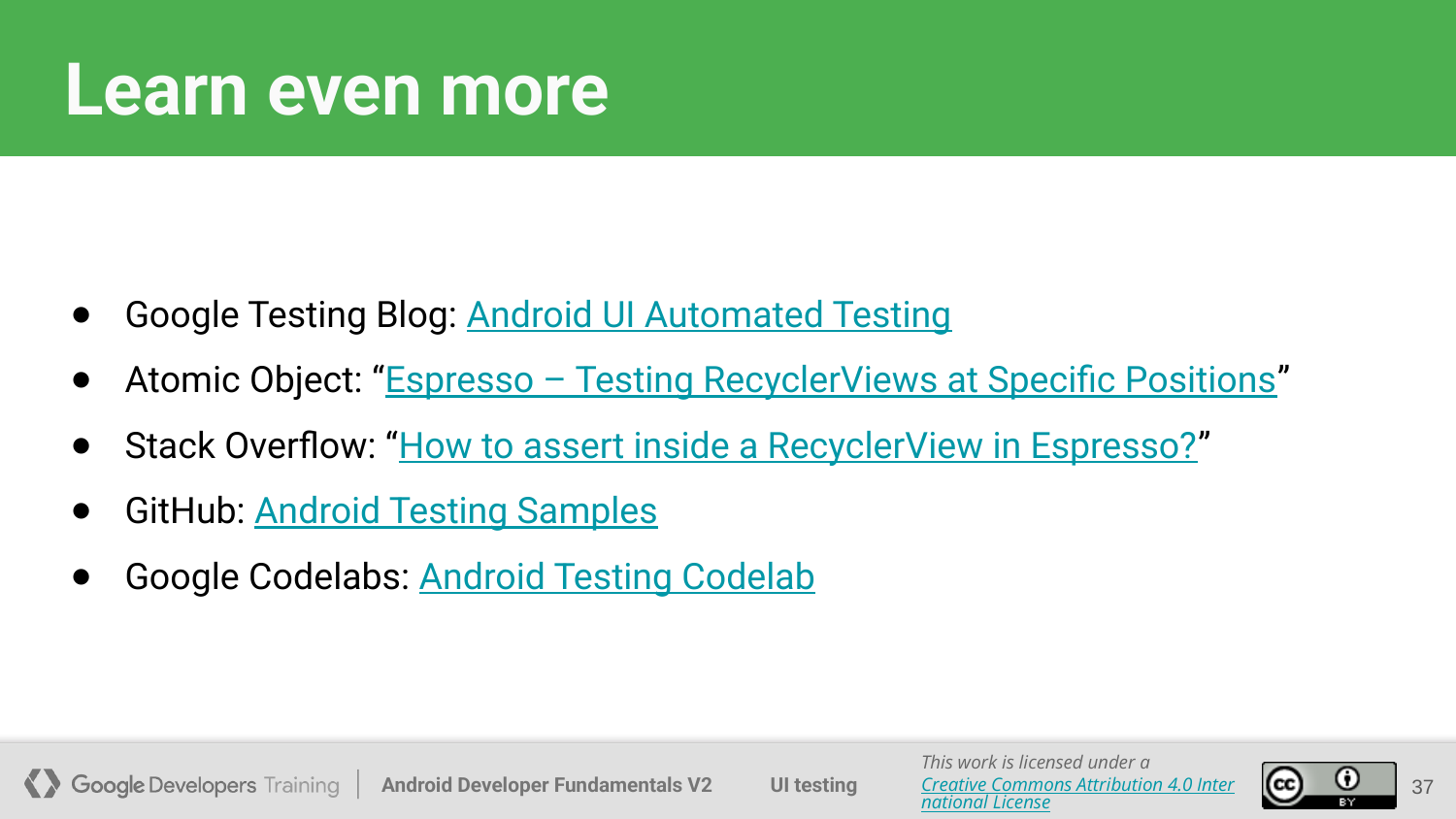

# Learn even more

Google Testing Blog: Android UI Automated Testing
Atomic Object: “Espresso – Testing RecyclerViews at Specific Positions”
Stack Overflow: “How to assert inside a RecyclerView in Espresso?”
GitHub: Android Testing Samples
Google Codelabs: Android Testing Codelab
37